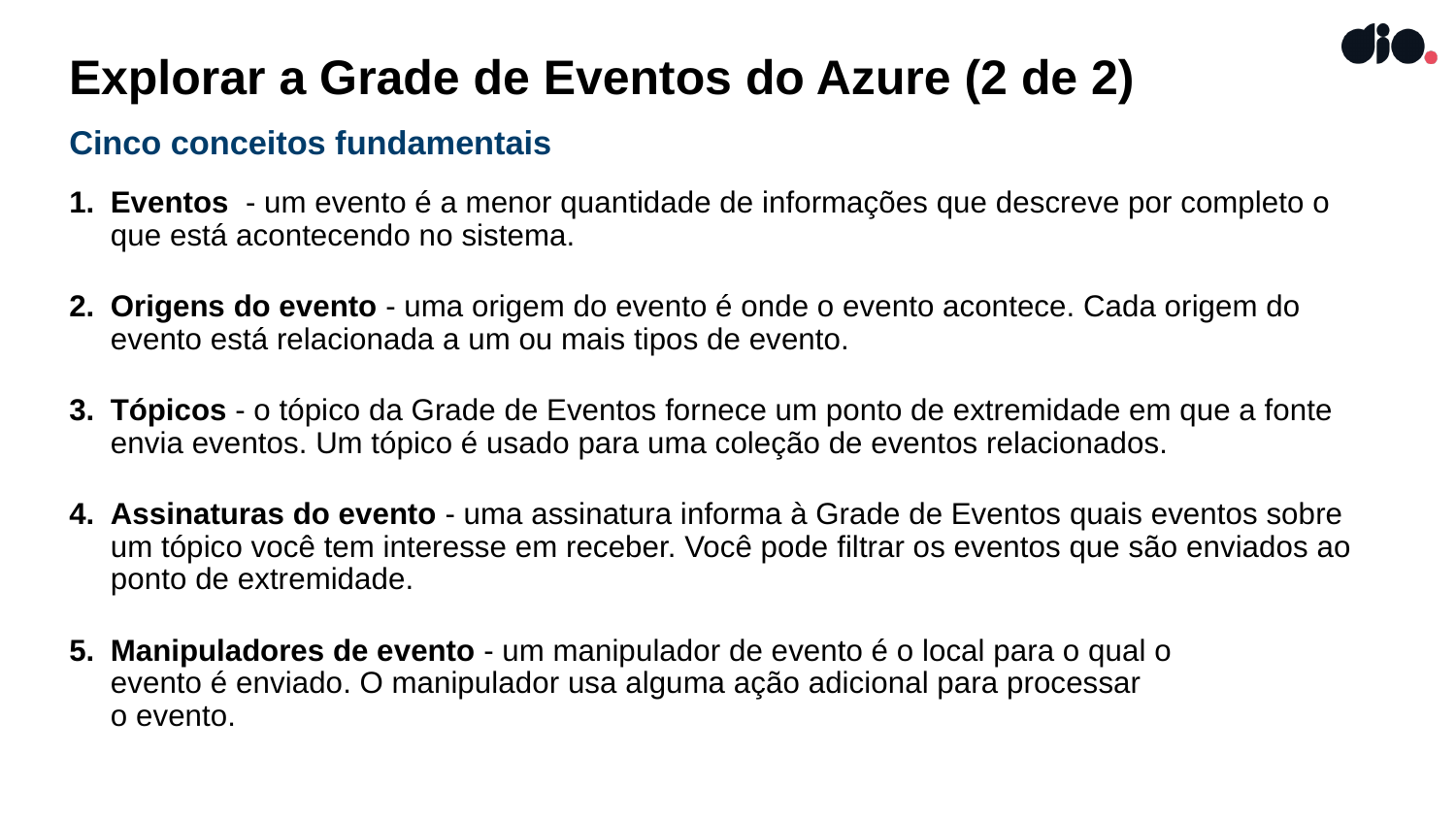

# Explorar a Grade de Eventos do Azure (2 de 2)
Cinco conceitos fundamentais
Eventos  - um evento é a menor quantidade de informações que descreve por completo o que está acontecendo no sistema.
Origens do evento - uma origem do evento é onde o evento acontece. Cada origem do evento está relacionada a um ou mais tipos de evento.
Tópicos - o tópico da Grade de Eventos fornece um ponto de extremidade em que a fonte envia eventos. Um tópico é usado para uma coleção de eventos relacionados.
Assinaturas do evento - uma assinatura informa à Grade de Eventos quais eventos sobre um tópico você tem interesse em receber. Você pode filtrar os eventos que são enviados ao ponto de extremidade.
Manipuladores de evento - um manipulador de evento é o local para o qual o
evento é enviado. O manipulador usa alguma ação adicional para processar
o evento.